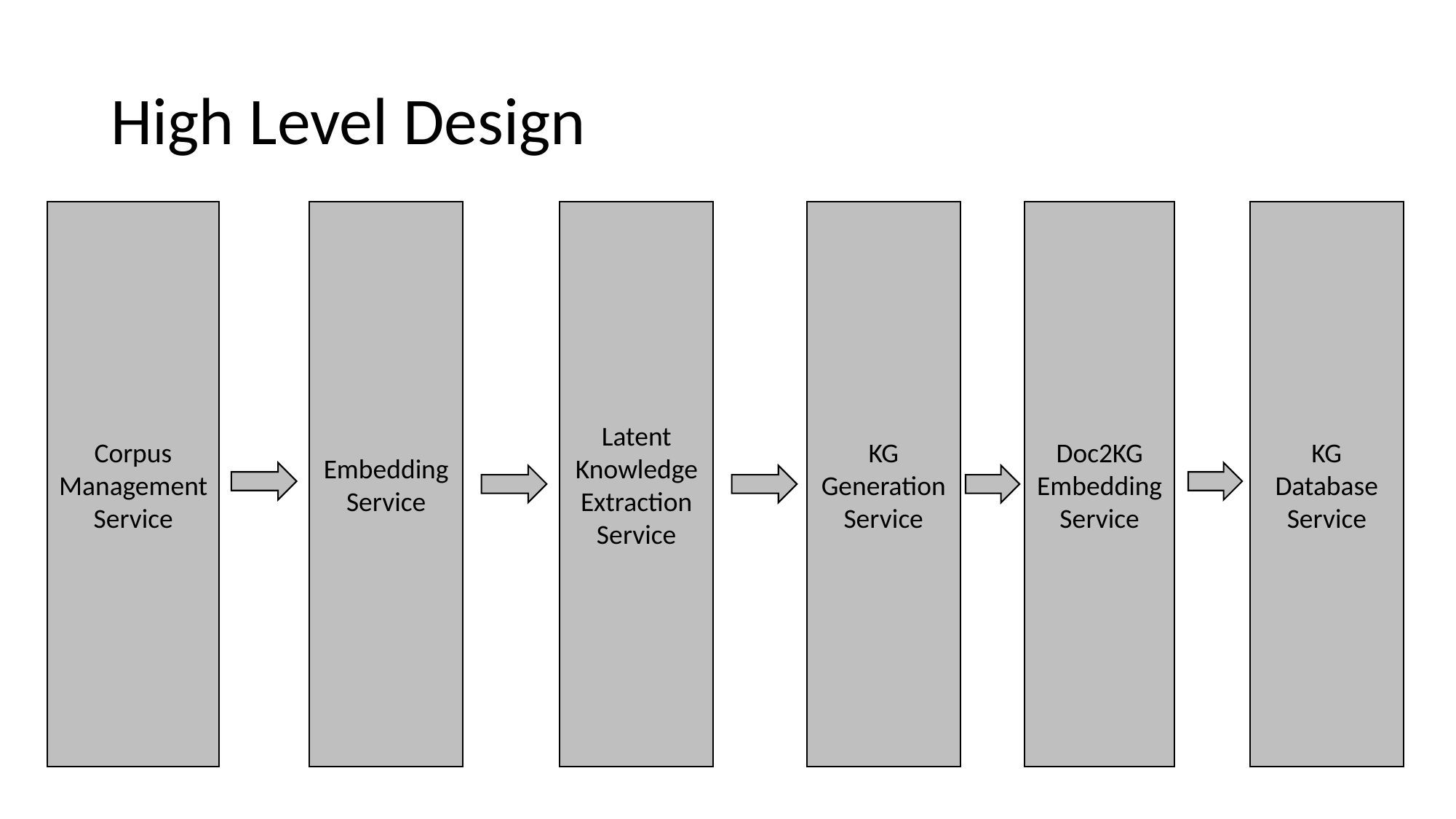

# High Level Design
Latent Knowledge Extraction Service
Doc2KG Embedding Service
KG Generation Service
Embedding Service
KG Database Service
Corpus Management Service